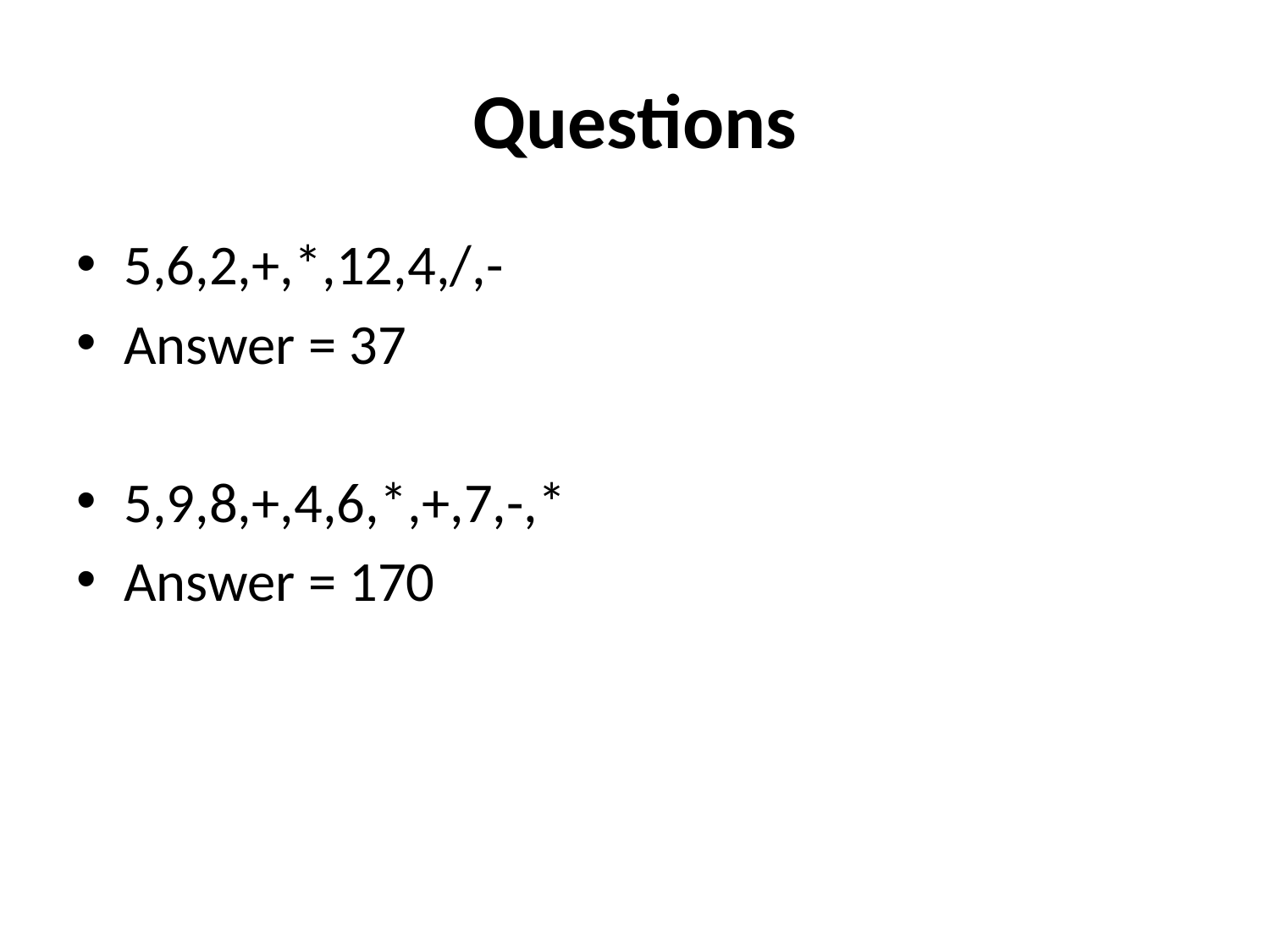

# Questions
5,6,2,+,*,12,4,/,-
Answer = 37

5,9,8,+,4,6,*,+,7,-,*
Answer = 170